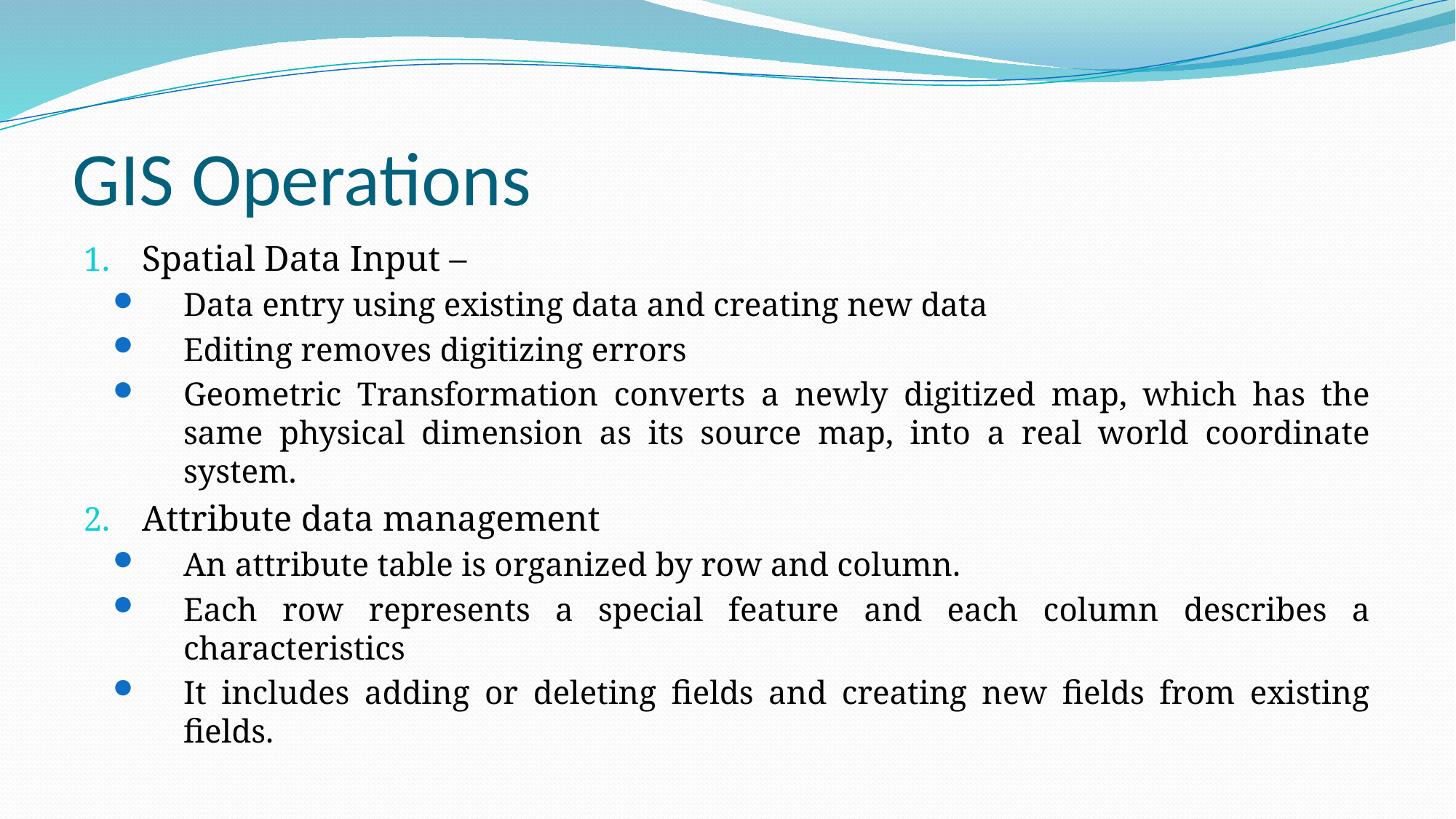

# GIS Operations
Spatial Data Input –
Data entry using existing data and creating new data
Editing removes digitizing errors
Geometric Transformation converts a newly digitized map, which has the same physical dimension as its source map, into a real world coordinate system.
Attribute data management
An attribute table is organized by row and column.
Each row represents a special feature and each column describes a characteristics
It includes adding or deleting fields and creating new fields from existing fields.